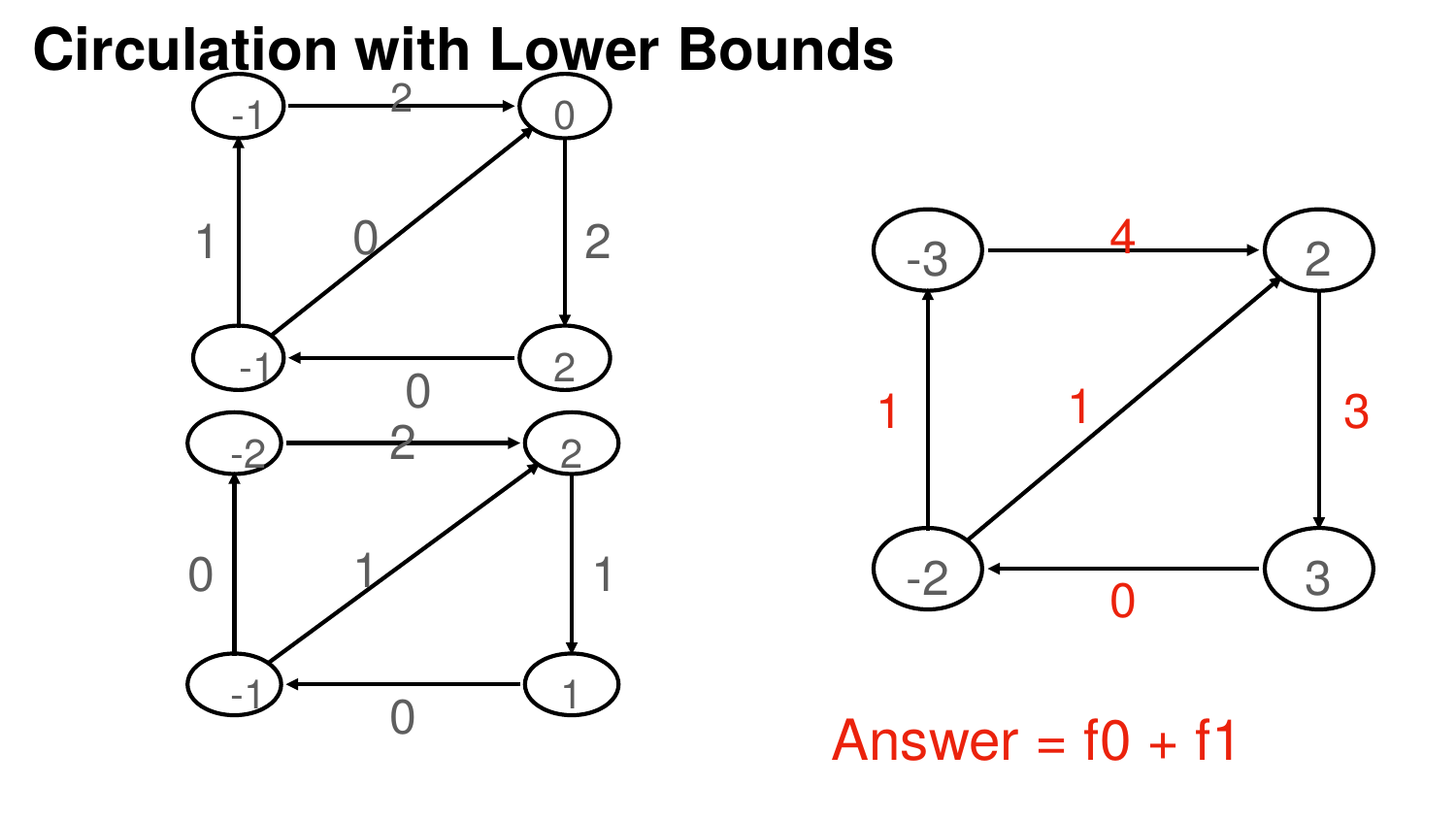

Circulation with Lower Bounds
2

0
-1
4
0
1
2

-3
2

-1
2
0
1
1
3
2

-2
2

1
0
1
-2
3
0

1
-1
0
Answer = f0 + f1